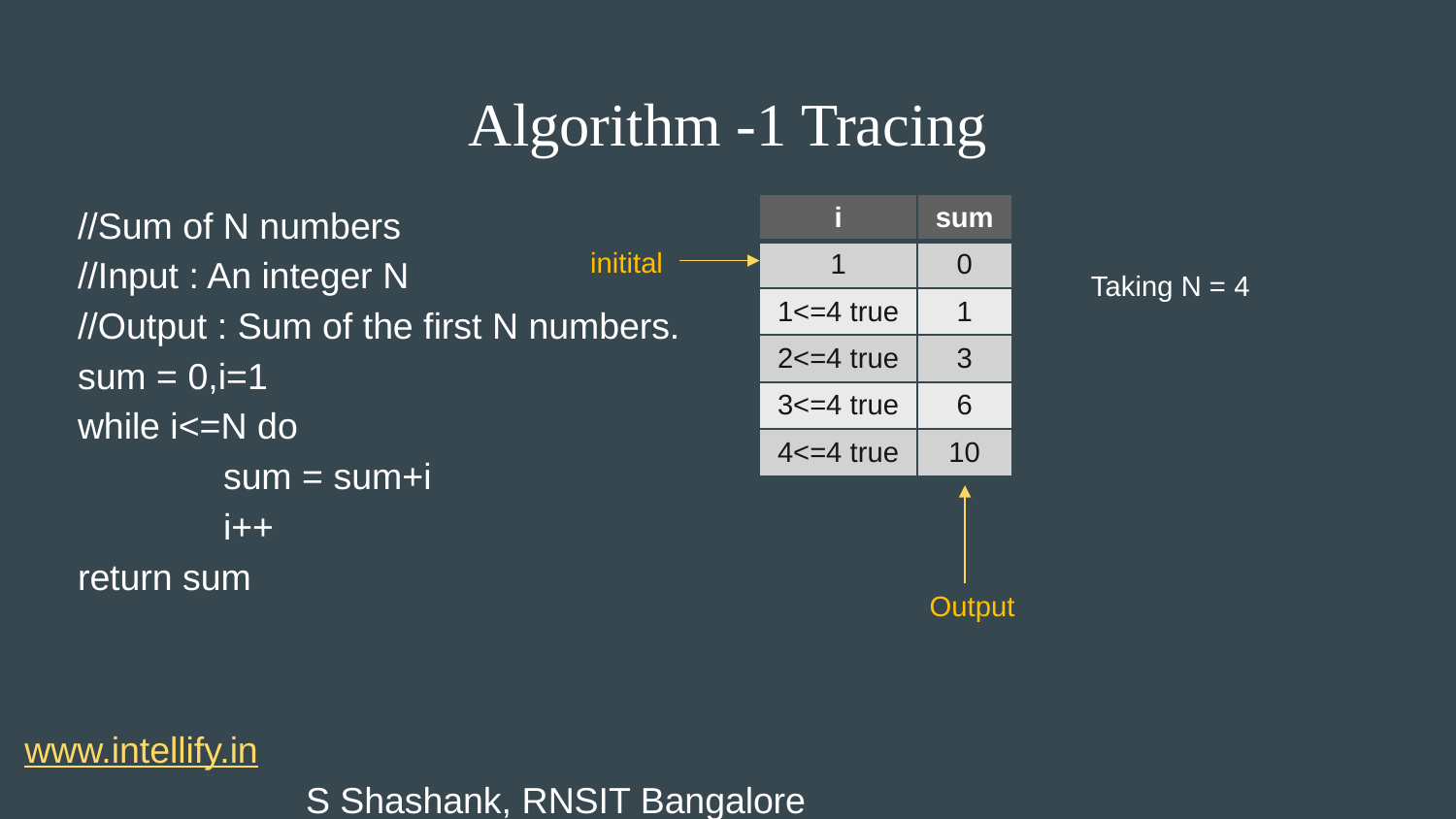

Algorithm -1 Tracing
//Sum of N numbers
//Input : An integer N
//Output : Sum of the first N numbers.
sum = 0,i=1
while i<=N do
	sum = sum+i
	i++
return sum

| i | sum |
| --- | --- |
| 1 | 0 |
| 1<=4 true | 1 |
| 2<=4 true | 3 |
| 3<=4 true | 6 |
| 4<=4 true | 10 |
initital
Taking N = 4
Output
 www.intellify.in							   			S Shashank, RNSIT Bangalore